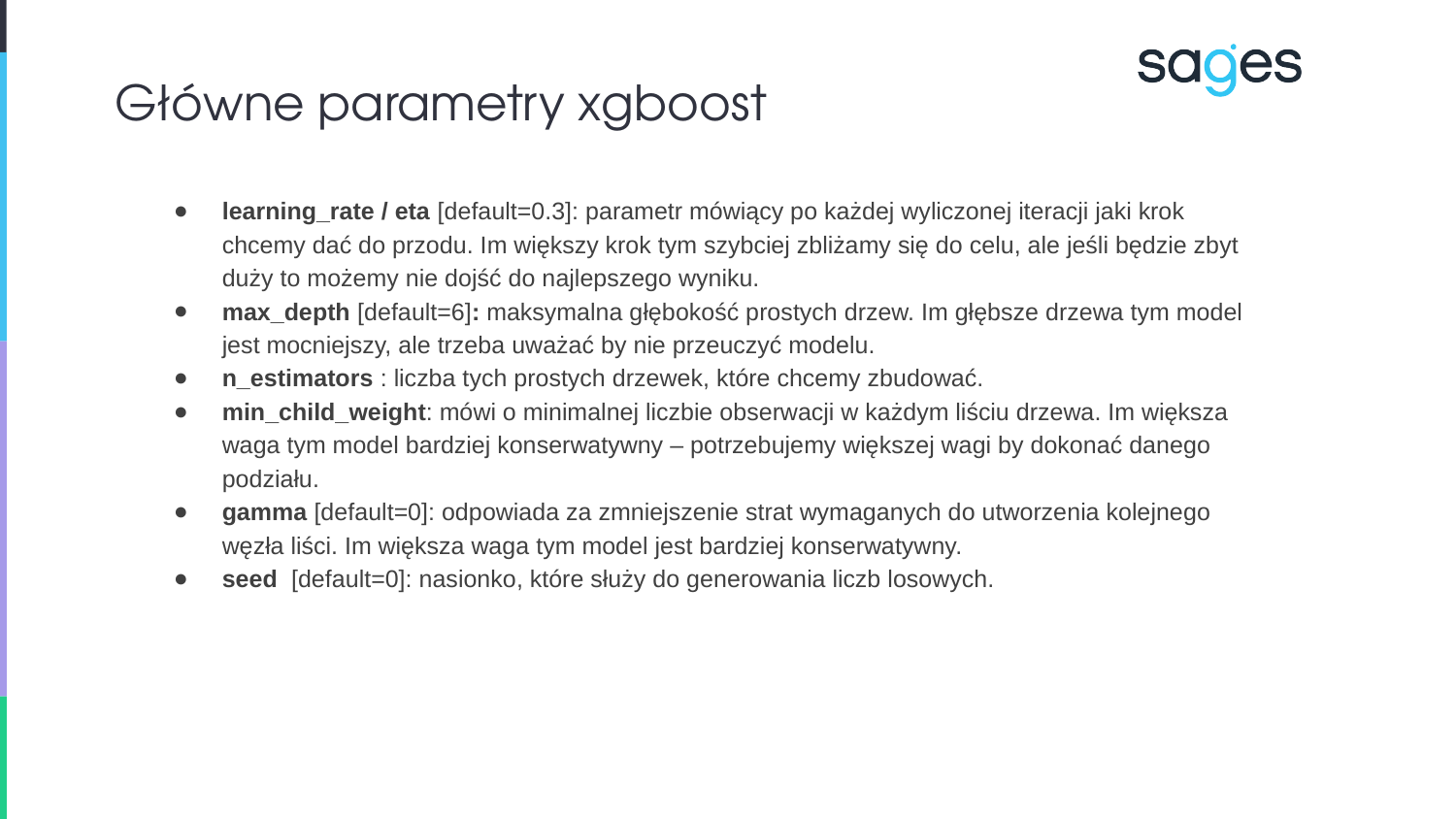

# Główne parametry xgboost
learning_rate / eta [default=0.3]: parametr mówiący po każdej wyliczonej iteracji jaki krok chcemy dać do przodu. Im większy krok tym szybciej zbliżamy się do celu, ale jeśli będzie zbyt duży to możemy nie dojść do najlepszego wyniku.
max_depth [default=6]: maksymalna głębokość prostych drzew. Im głębsze drzewa tym model jest mocniejszy, ale trzeba uważać by nie przeuczyć modelu.
n_estimators : liczba tych prostych drzewek, które chcemy zbudować.
min_child_weight: mówi o minimalnej liczbie obserwacji w każdym liściu drzewa. Im większa waga tym model bardziej konserwatywny – potrzebujemy większej wagi by dokonać danego podziału.
gamma [default=0]: odpowiada za zmniejszenie strat wymaganych do utworzenia kolejnego węzła liści. Im większa waga tym model jest bardziej konserwatywny.
seed  [default=0]: nasionko, które służy do generowania liczb losowych.